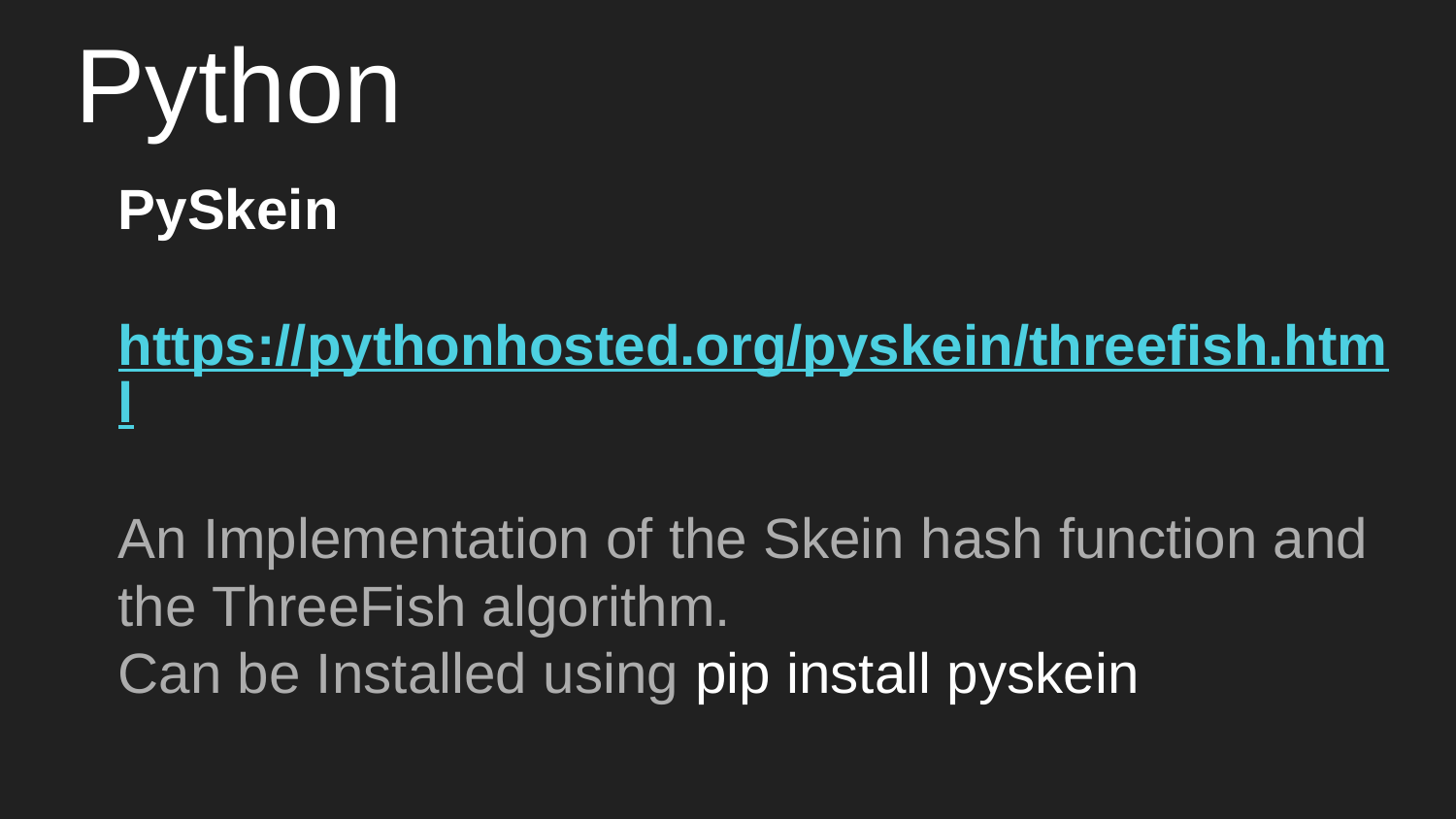

# Python
PySkein

https://pythonhosted.org/pyskein/threefish.html

An Implementation of the Skein hash function and the ThreeFish algorithm.
Can be Installed using pip install pyskein